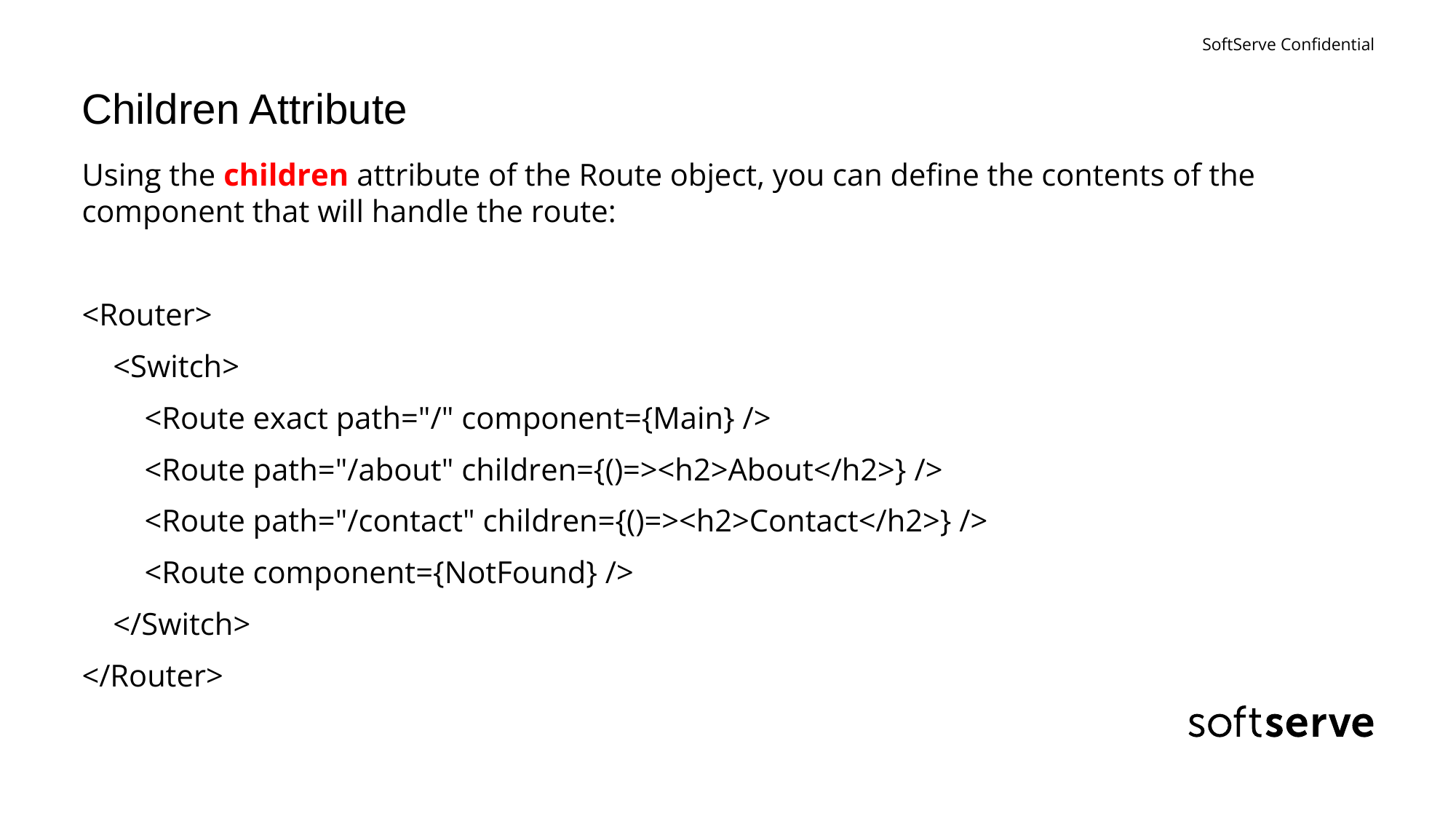

# Children Attribute
Using the children attribute of the Route object, you can define the contents of the component that will handle the route:

<Router>
    <Switch>
        <Route exact path="/" component={Main} />
        <Route path="/about" children={()=><h2>About</h2>} />
        <Route path="/contact" children={()=><h2>Contact</h2>} />
        <Route component={NotFound} />
    </Switch>
</Router>